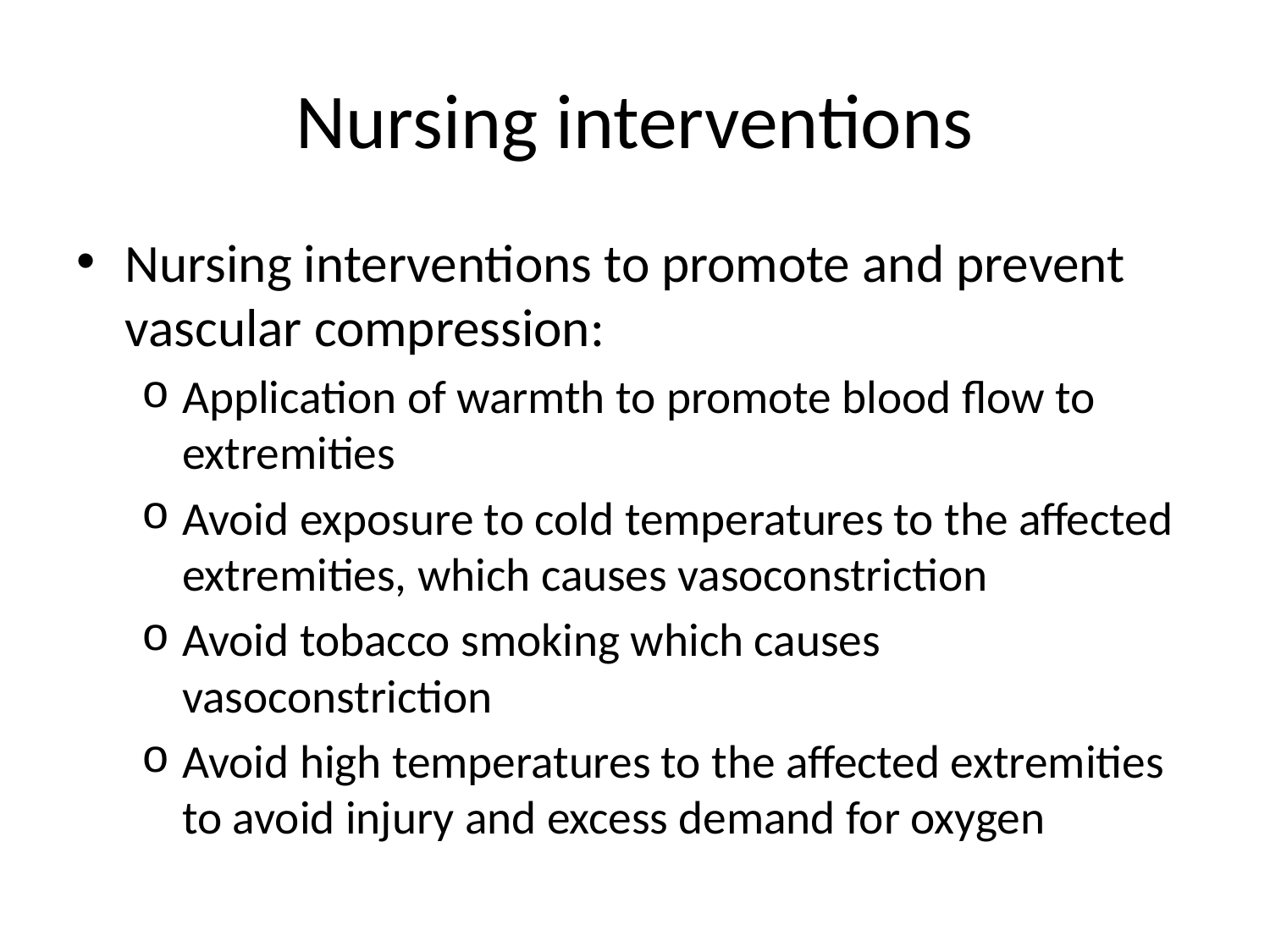

# Nursing interventions
Nursing interventions to promote and prevent vascular compression:
Application of warmth to promote blood flow to extremities
Avoid exposure to cold temperatures to the affected extremities, which causes vasoconstriction
Avoid tobacco smoking which causes vasoconstriction
Avoid high temperatures to the affected extremities to avoid injury and excess demand for oxygen